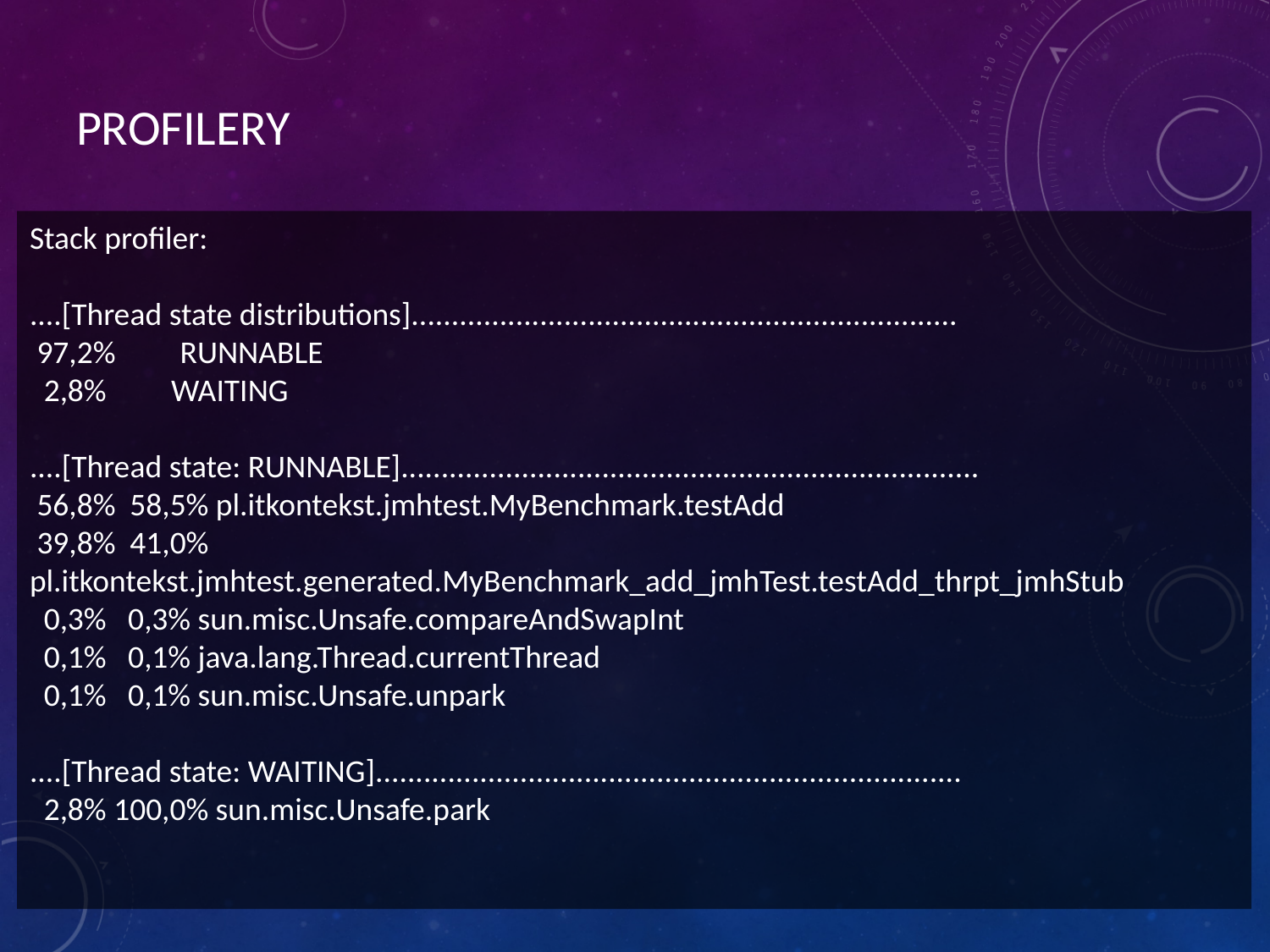

# Profilery
Stack profiler:

....[Thread state distributions]....................................................................
 97,2%         RUNNABLE
  2,8%         WAITING

....[Thread state: RUNNABLE]........................................................................
 56,8%  58,5% pl.itkontekst.jmhtest.MyBenchmark.testAdd
 39,8%  41,0% pl.itkontekst.jmhtest.generated.MyBenchmark_add_jmhTest.testAdd_thrpt_jmhStub
  0,3%   0,3% sun.misc.Unsafe.compareAndSwapInt
  0,1%   0,1% java.lang.Thread.currentThread
  0,1%   0,1% sun.misc.Unsafe.unpark

....[Thread state: WAITING].........................................................................
  2,8% 100,0% sun.misc.Unsafe.park